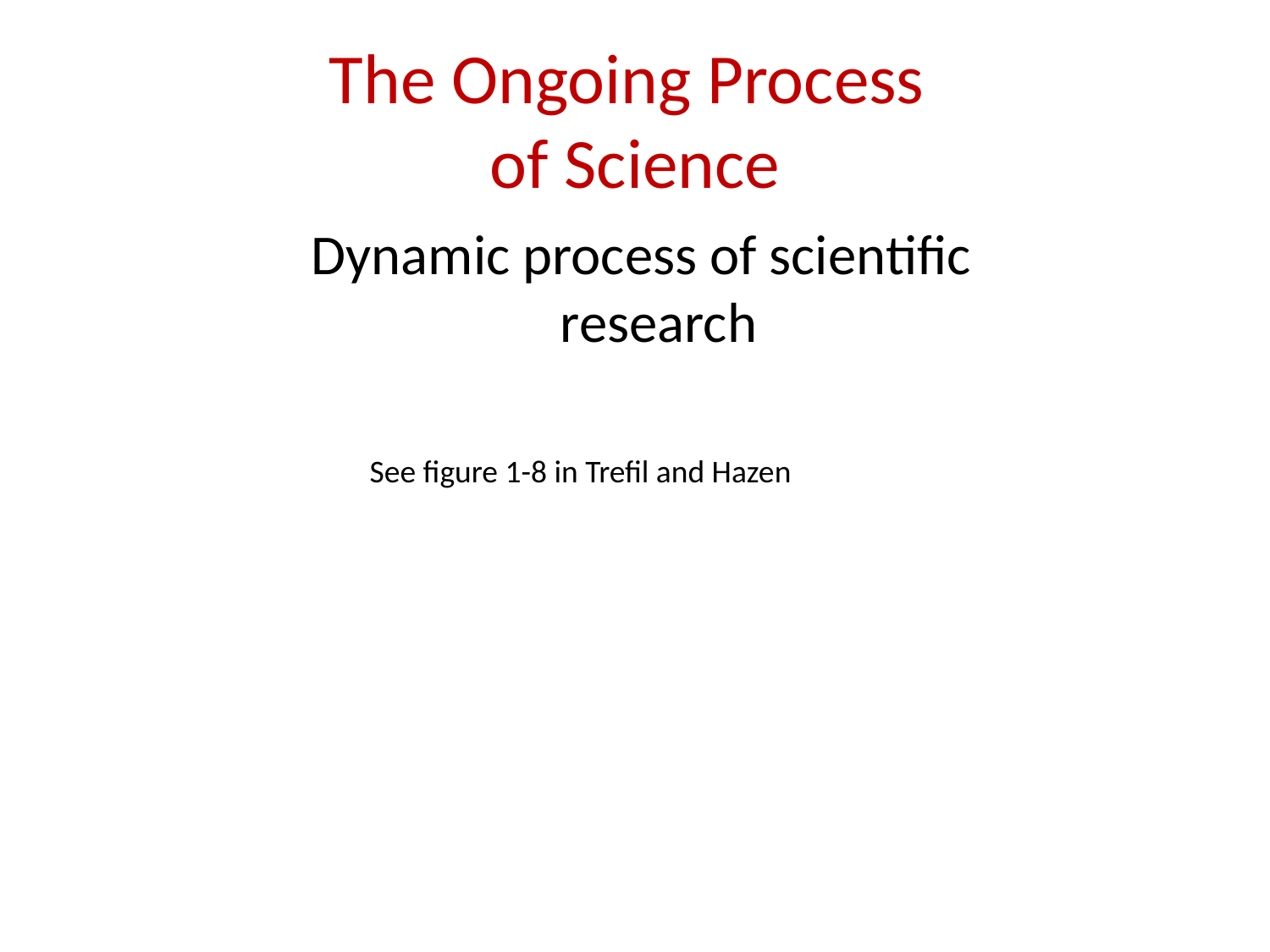

The Ongoing Process
of Science
 Dynamic process of scientific research
See figure 1-8 in Trefil and Hazen